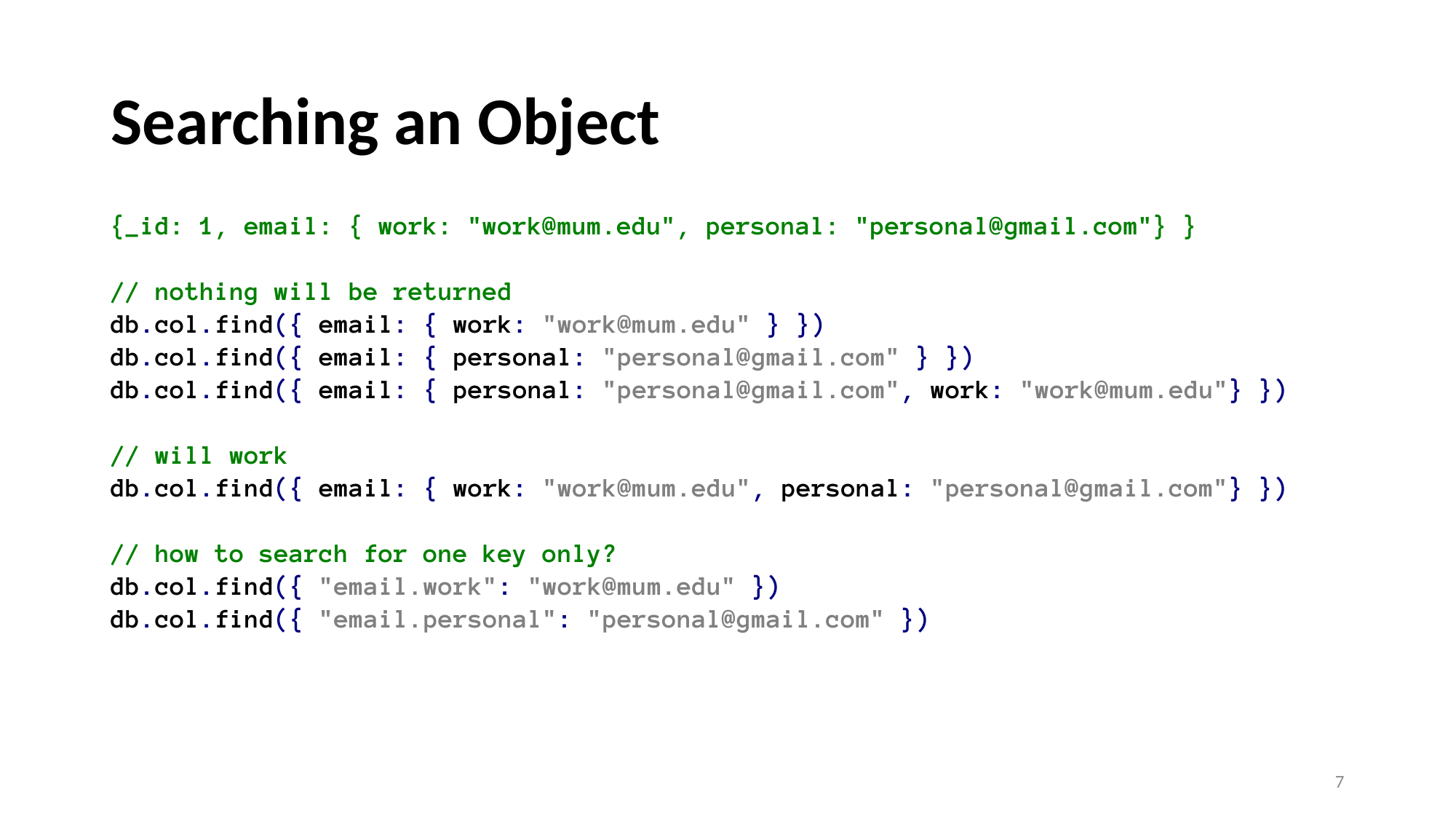

# Searching an Object
{_id: 1, email: { work: "work@mum.edu", personal: "personal@gmail.com"} }

// nothing will be returned
db.col.find({ email: { work: "work@mum.edu" } })
db.col.find({ email: { personal: "personal@gmail.com" } })
db.col.find({ email: { personal: "personal@gmail.com", work: "work@mum.edu"} })

// will work
db.col.find({ email: { work: "work@mum.edu", personal: "personal@gmail.com"} })

// how to search for one key only?
db.col.find({ "email.work": "work@mum.edu" })
db.col.find({ "email.personal": "personal@gmail.com" })
7